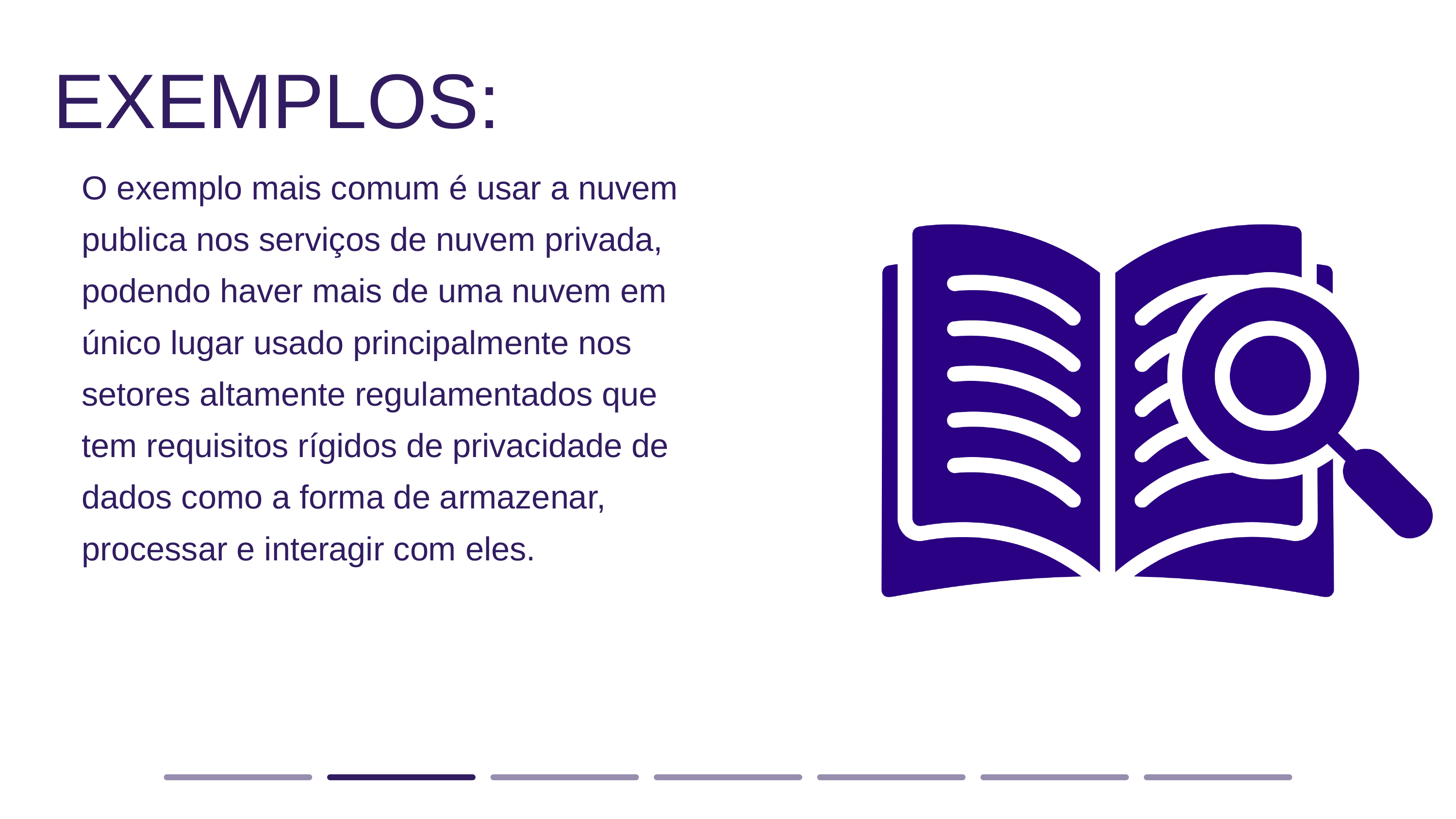

EXEMPLOS:
O exemplo mais comum é usar a nuvem publica nos serviços de nuvem privada, podendo haver mais de uma nuvem em único lugar usado principalmente nos setores altamente regulamentados que tem requisitos rígidos de privacidade de dados como a forma de armazenar, processar e interagir com eles.